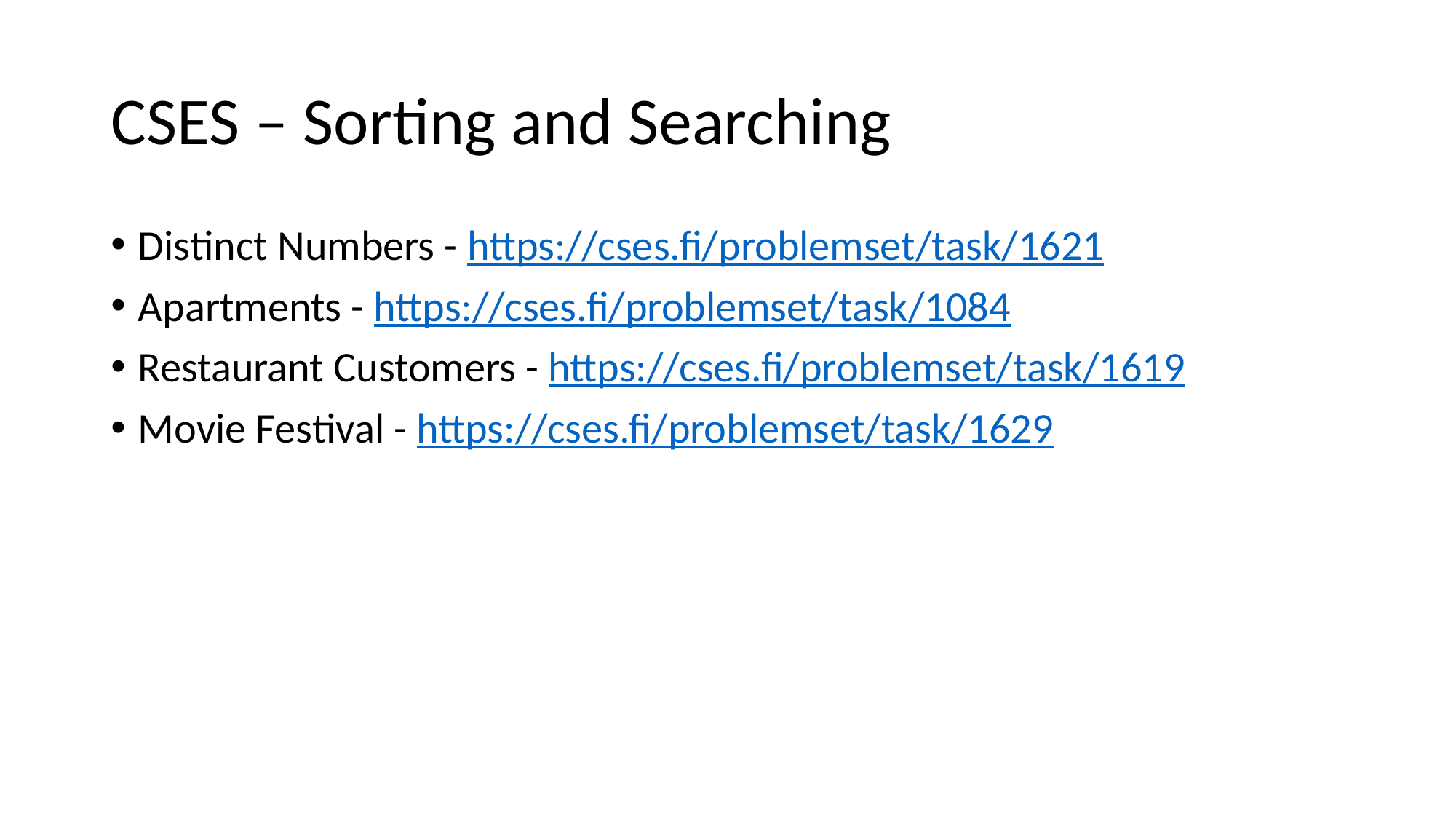

# CSES – Sorting and Searching
Distinct Numbers - https://cses.fi/problemset/task/1621
Apartments - https://cses.fi/problemset/task/1084
Restaurant Customers - https://cses.fi/problemset/task/1619
Movie Festival - https://cses.fi/problemset/task/1629